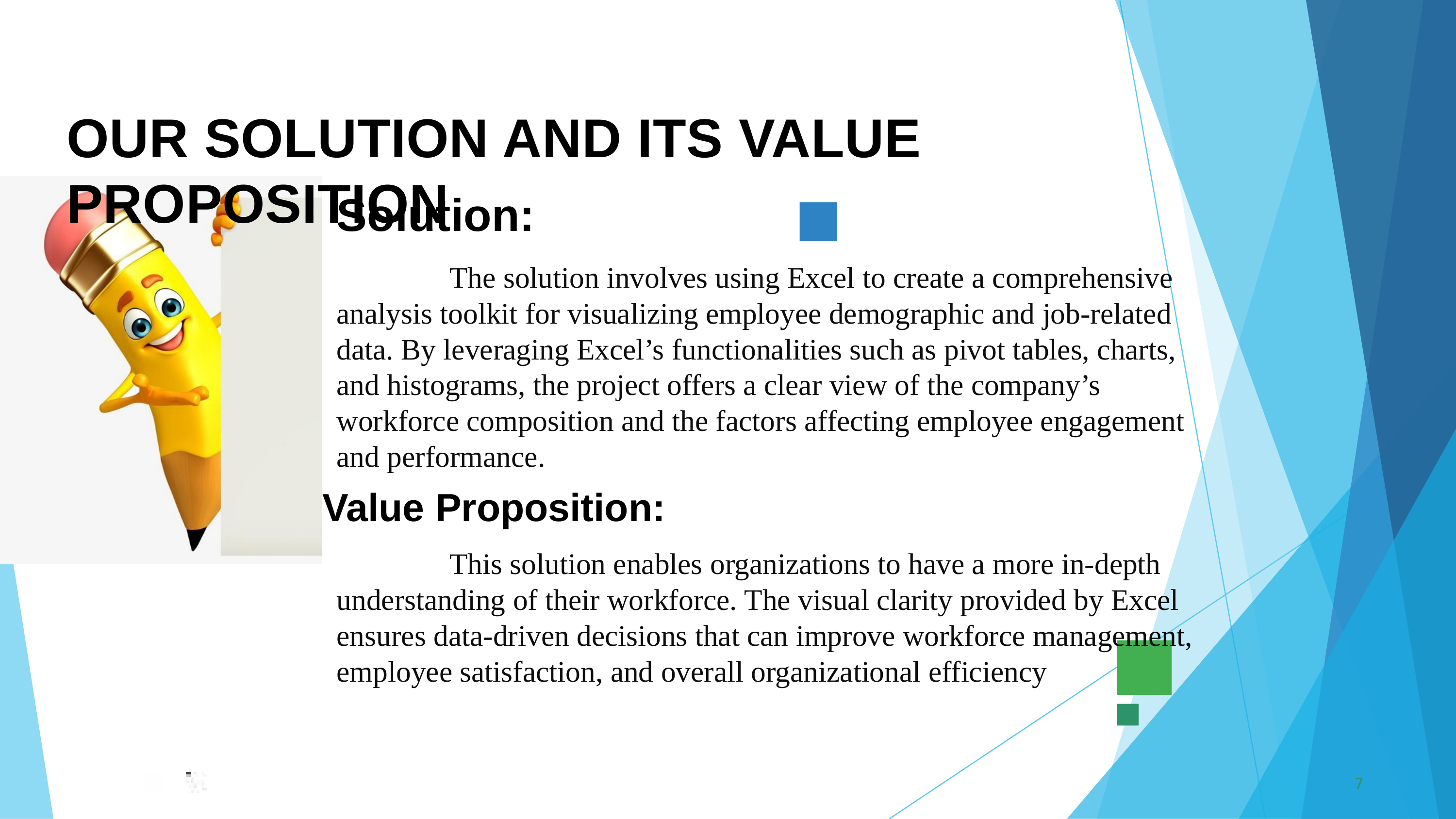

OUR SOLUTION AND ITS VALUE PROPOSITION

Solution:

               The solution involves using Excel to create a comprehensive analysis toolkit for visualizing employee demographic and job-related data. By leveraging Excel’s functionalities such as pivot tables, charts, and histograms, the project offers a clear view of the company’s workforce composition and the factors affecting employee engagement and performance.

               This solution enables organizations to have a more in-depth understanding of their workforce. The visual clarity provided by Excel ensures data-driven decisions that can improve workforce management, employee satisfaction, and overall organizational efficiency

Value Proposition:

7